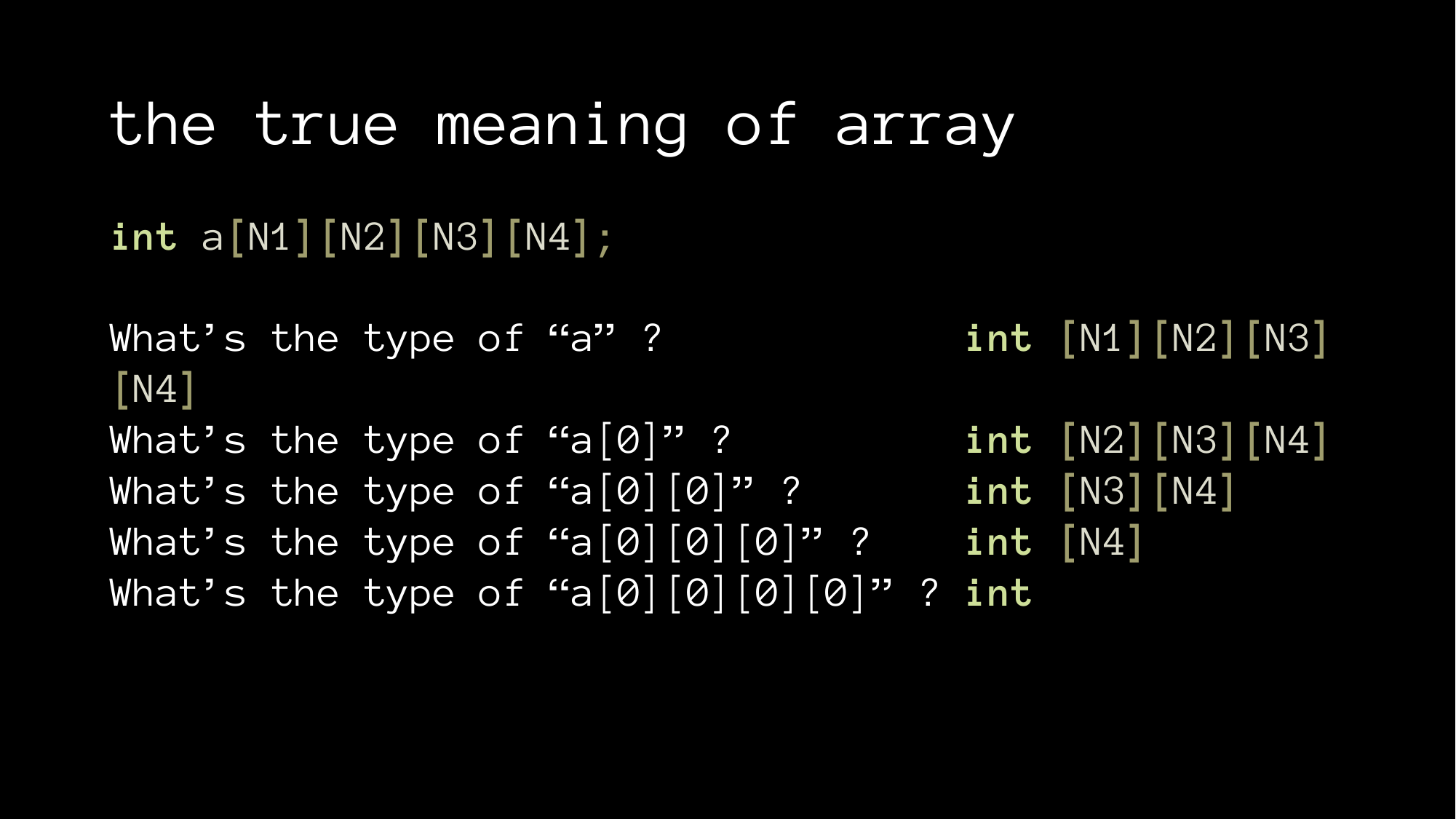

# the true meaning of array
int a[N1][N2][N3][N4];

What’s the type of “a” ?             int [N1][N2][N3][N4]
What’s the type of “a[0]” ?          int [N2][N3][N4]
What’s the type of “a[0][0]” ?       int [N3][N4]
What’s the type of “a[0][0][0]” ?    int [N4]
What’s the type of “a[0][0][0][0]” ? int